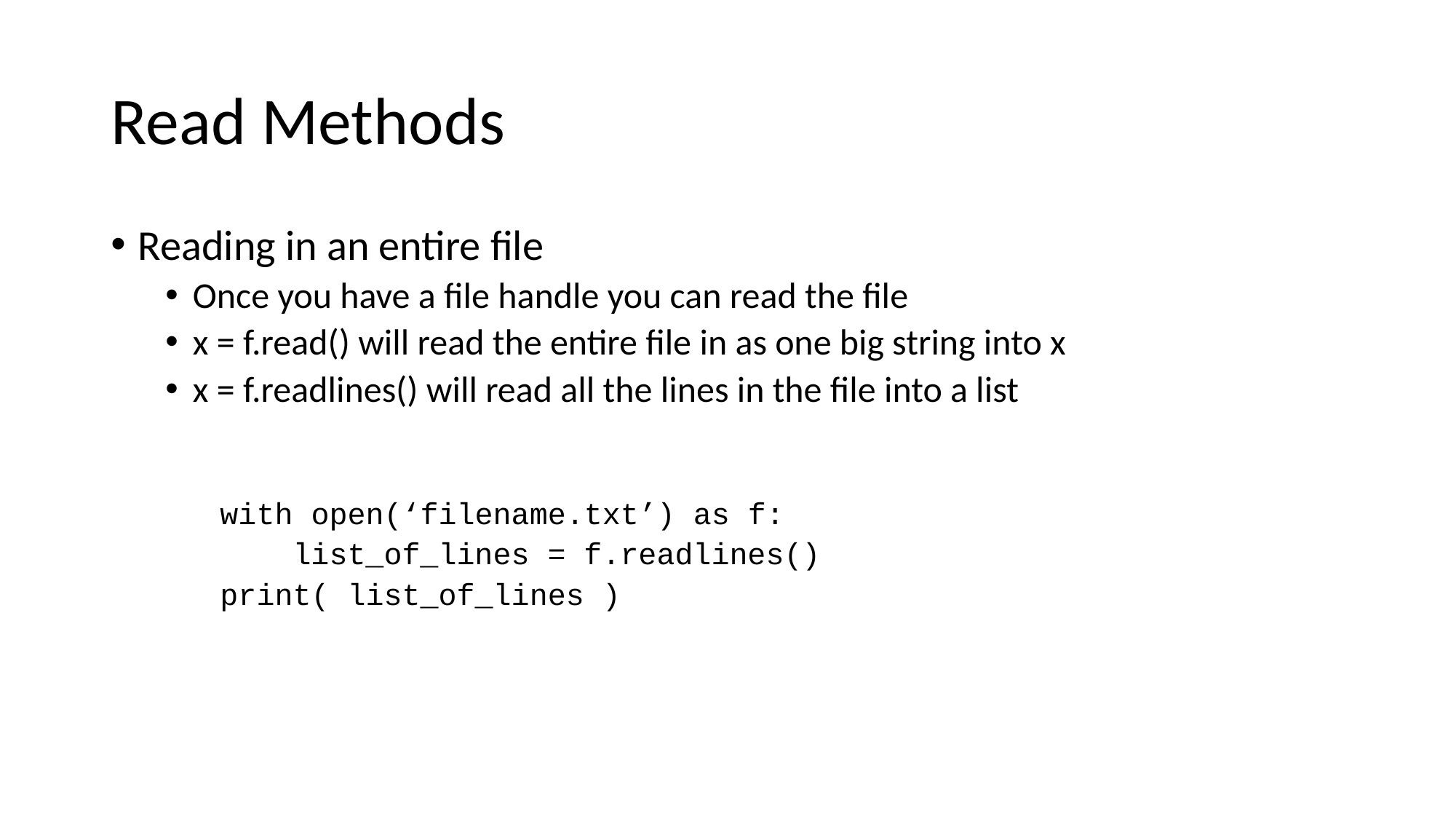

# Read Methods
Reading in an entire file
Once you have a file handle you can read the file
x = f.read() will read the entire file in as one big string into x
x = f.readlines() will read all the lines in the file into a list

with open(‘filename.txt’) as f:
    list_of_lines = f.readlines()
print( list_of_lines )